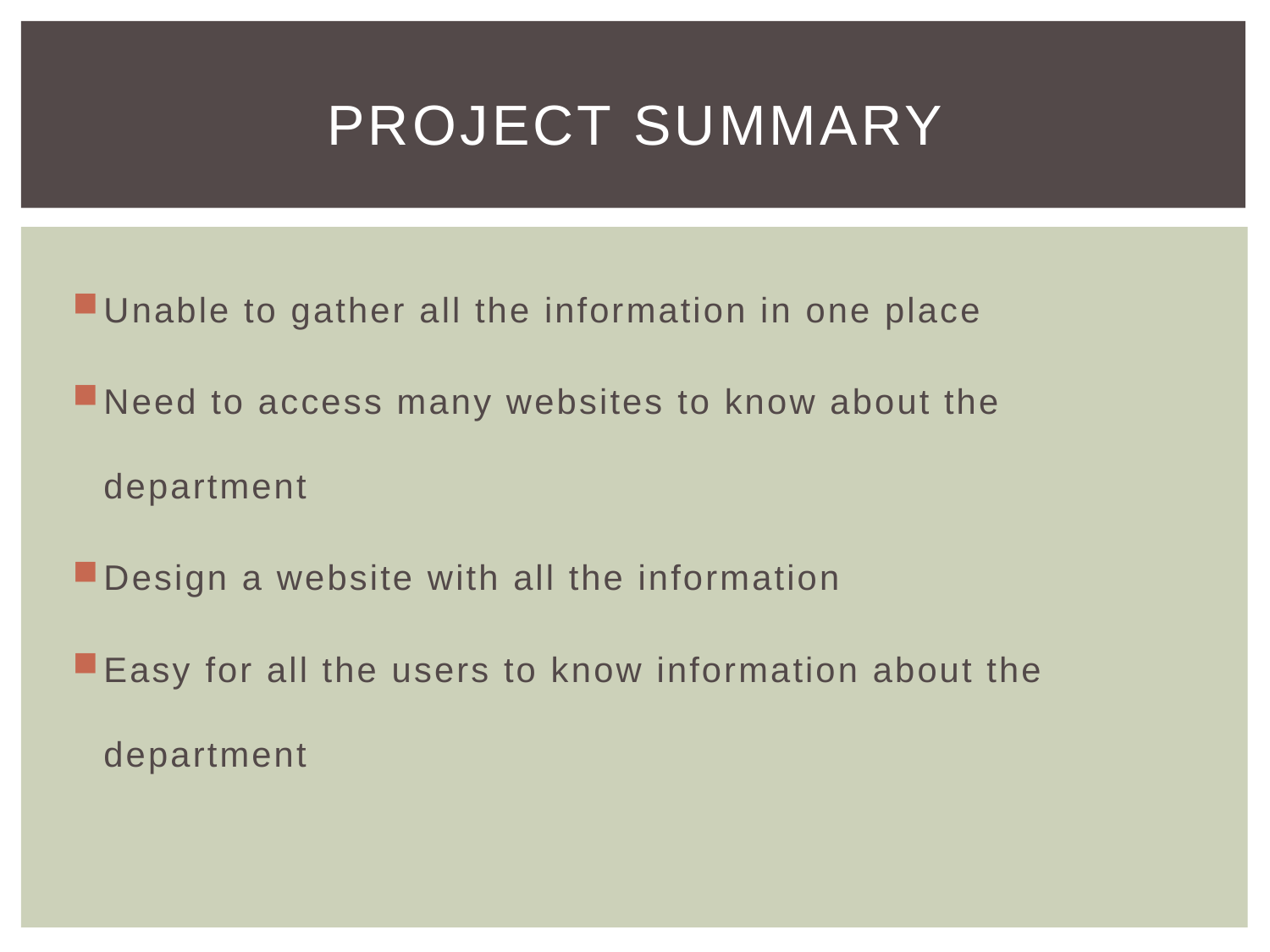

# Project Summary
Unable to gather all the information in one place
Need to access many websites to know about the department
Design a website with all the information
Easy for all the users to know information about the department